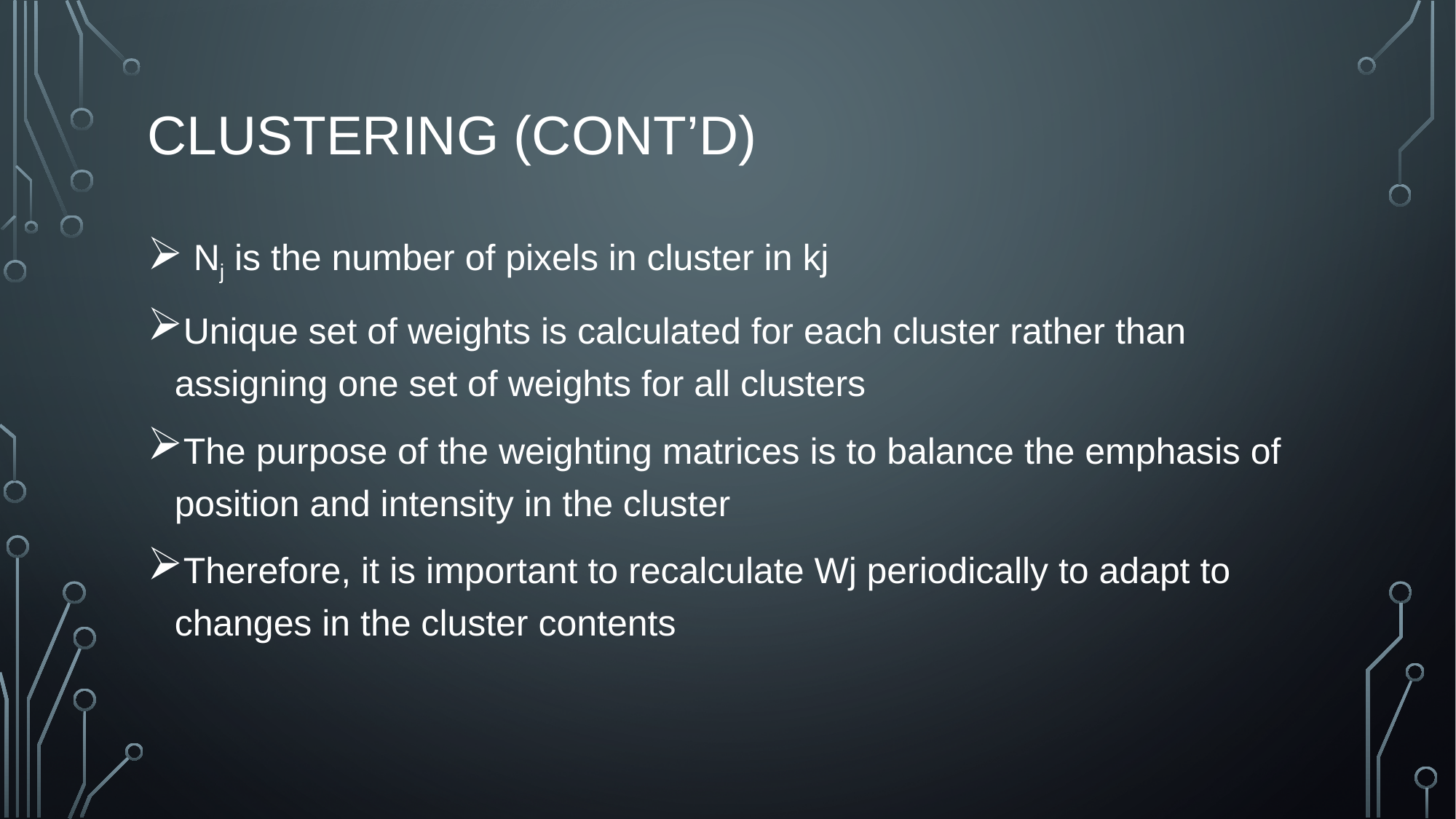

# Clustering (cont’d)
 Nj is the number of pixels in cluster in kj
Unique set of weights is calculated for each cluster rather than assigning one set of weights for all clusters
The purpose of the weighting matrices is to balance the emphasis of position and intensity in the cluster
Therefore, it is important to recalculate Wj periodically to adapt to changes in the cluster contents